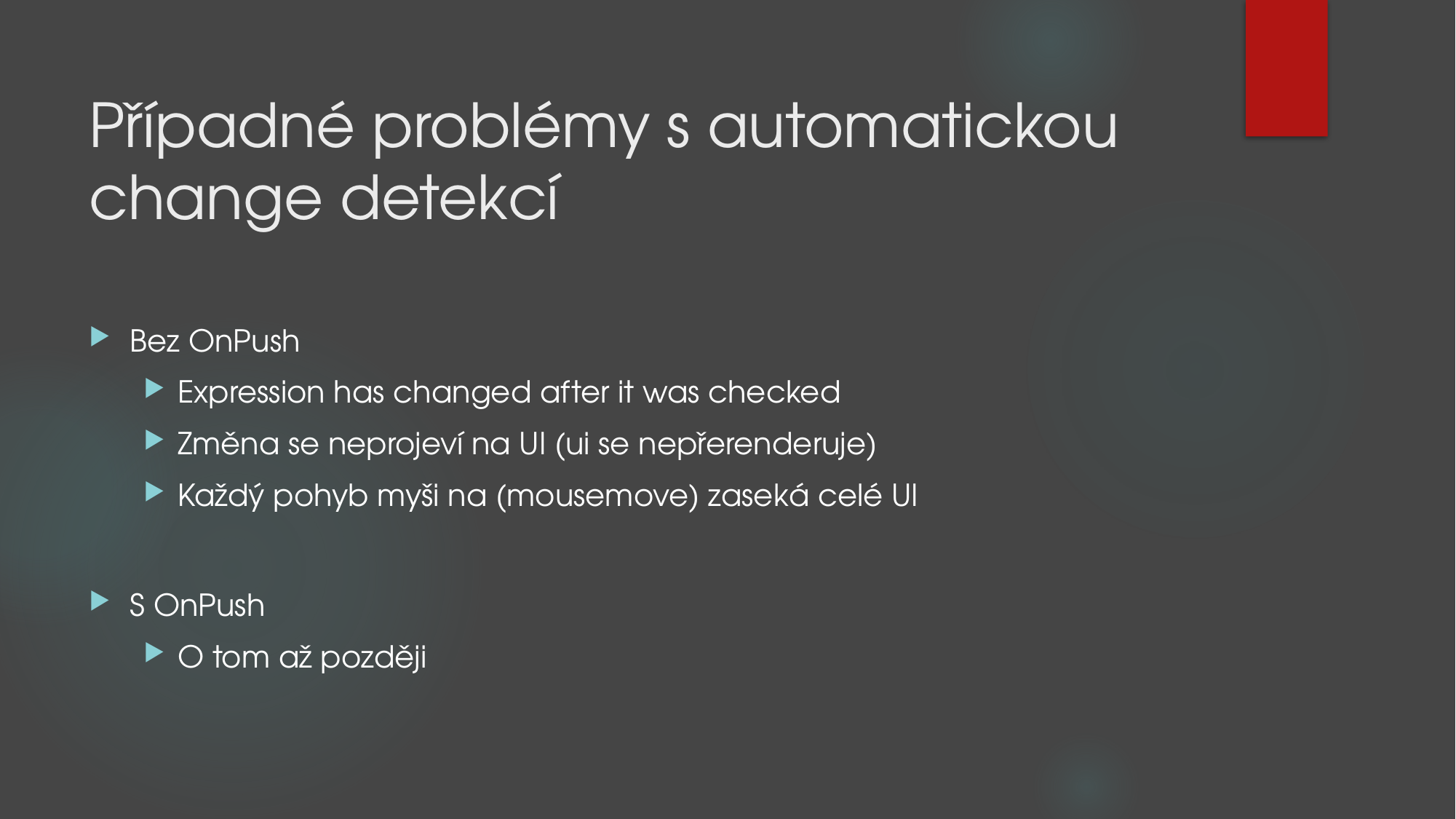

# Případné problémy s automatickou change detekcí
Bez OnPush
Expression has changed after it was checked
Změna se neprojeví na UI (ui se nepřerenderuje)
Každý pohyb myši na (mousemove) zaseká celé UI

S OnPush
O tom až později